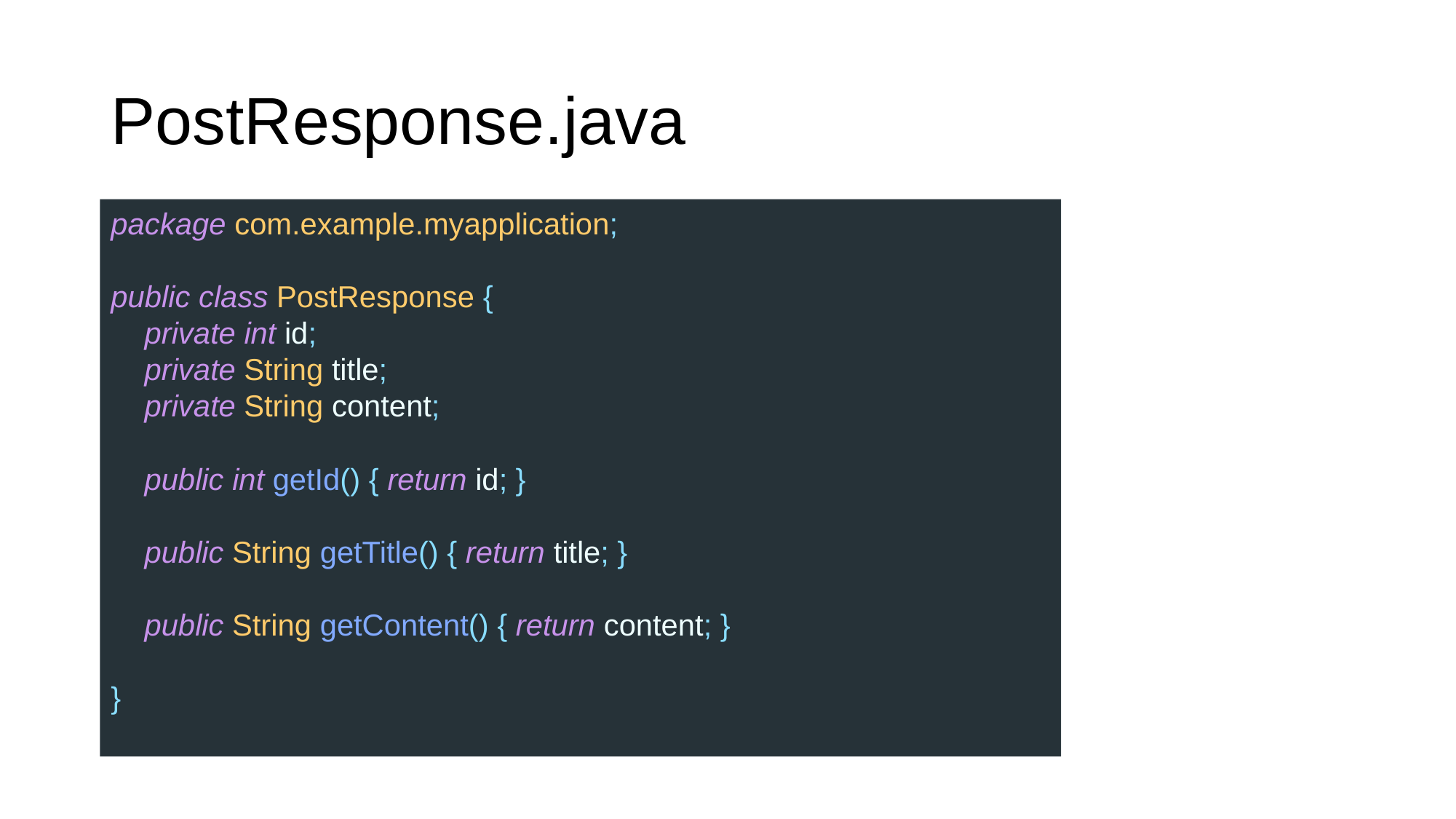

# PostResponse.java
package com.example.myapplication;
public class PostResponse {
    private int id;
    private String title;
    private String content;
    public int getId() { return id; }
    public String getTitle() { return title; }
    public String getContent() { return content; }
}